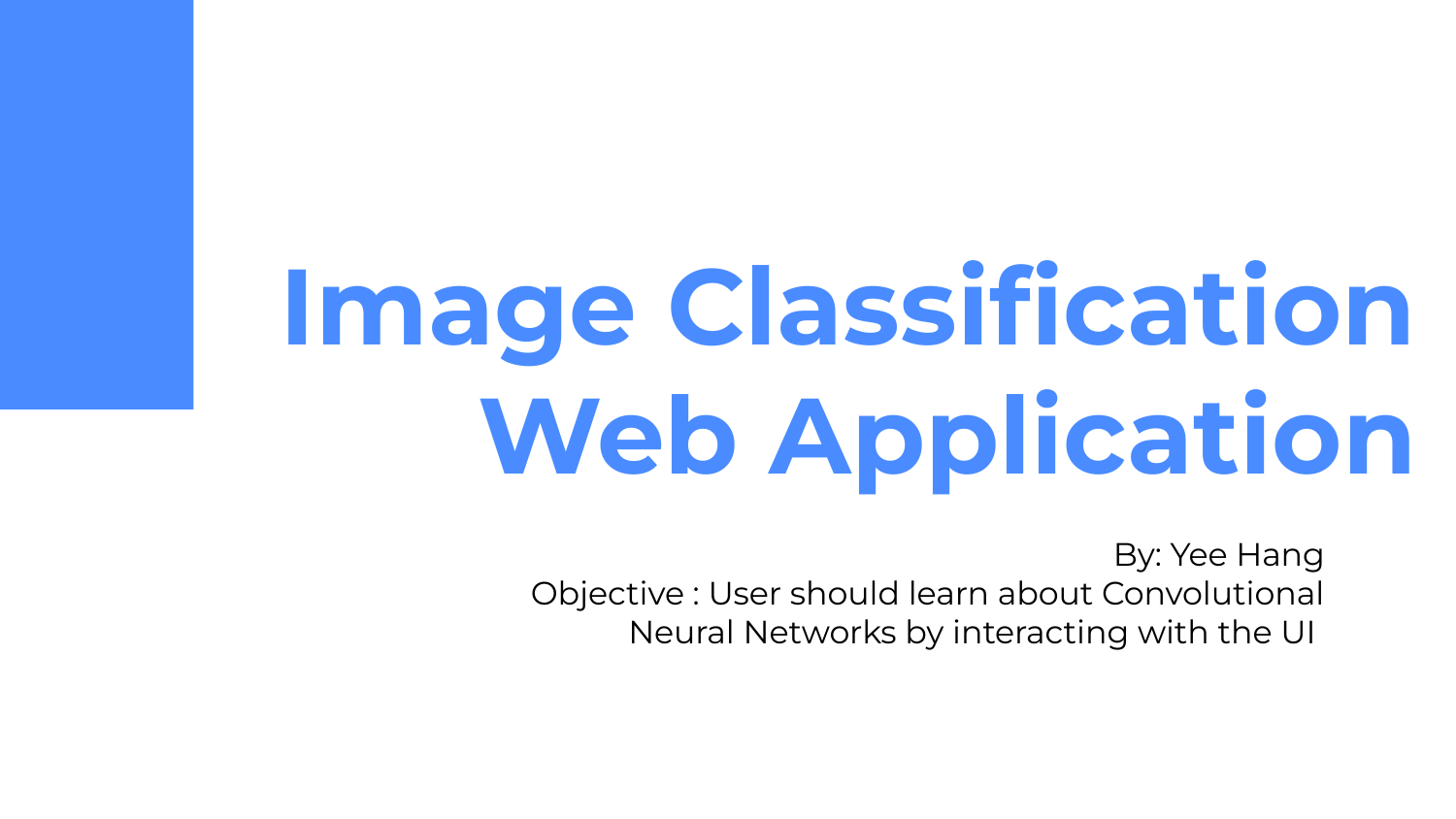

# Image Classification Web Application
By: Yee Hang
Objective : User should learn about Convolutional Neural Networks by interacting with the UI